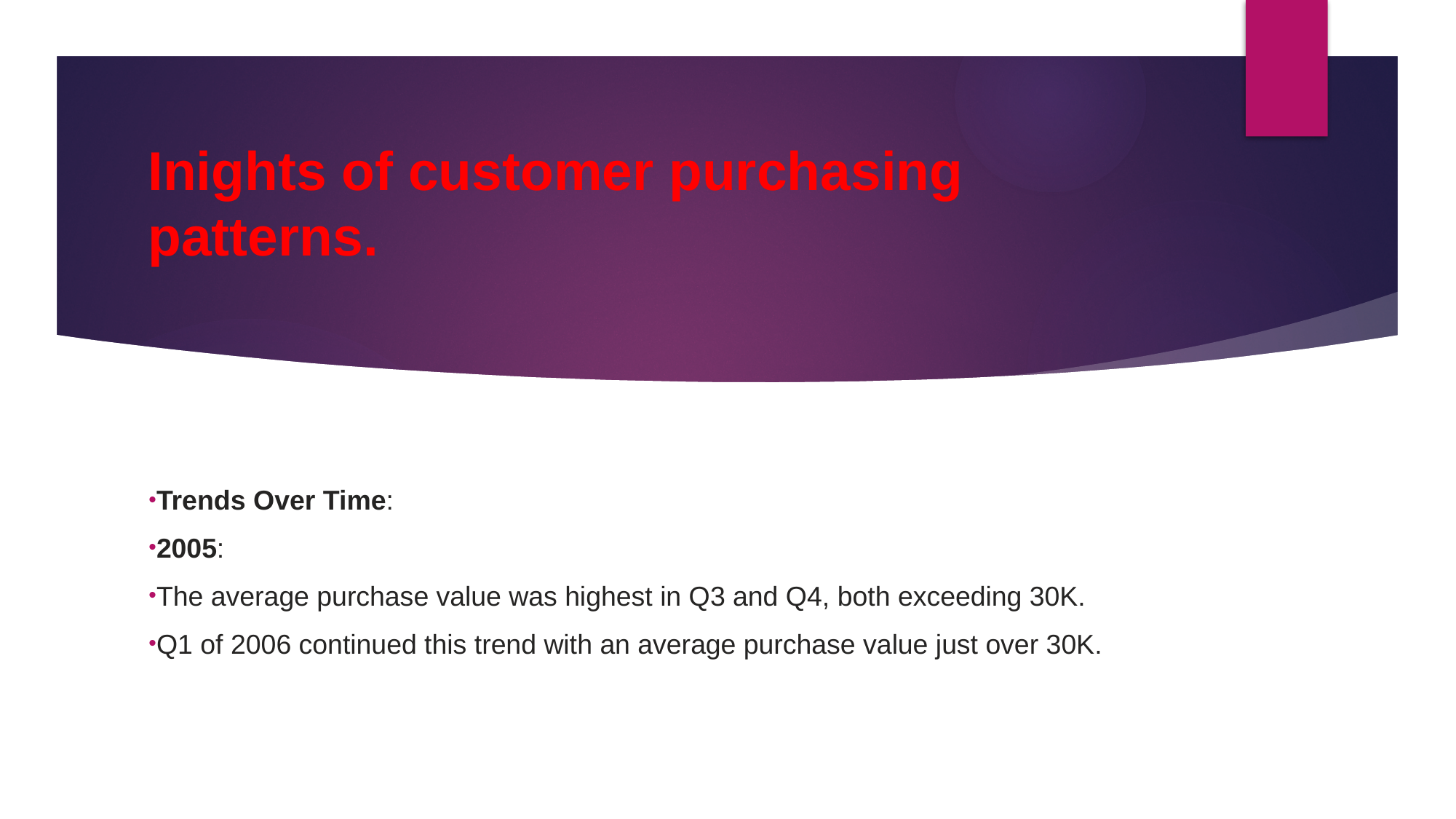

# Inights of customer purchasing patterns.
Trends Over Time:
2005:
The average purchase value was highest in Q3 and Q4, both exceeding 30K.
Q1 of 2006 continued this trend with an average purchase value just over 30K.